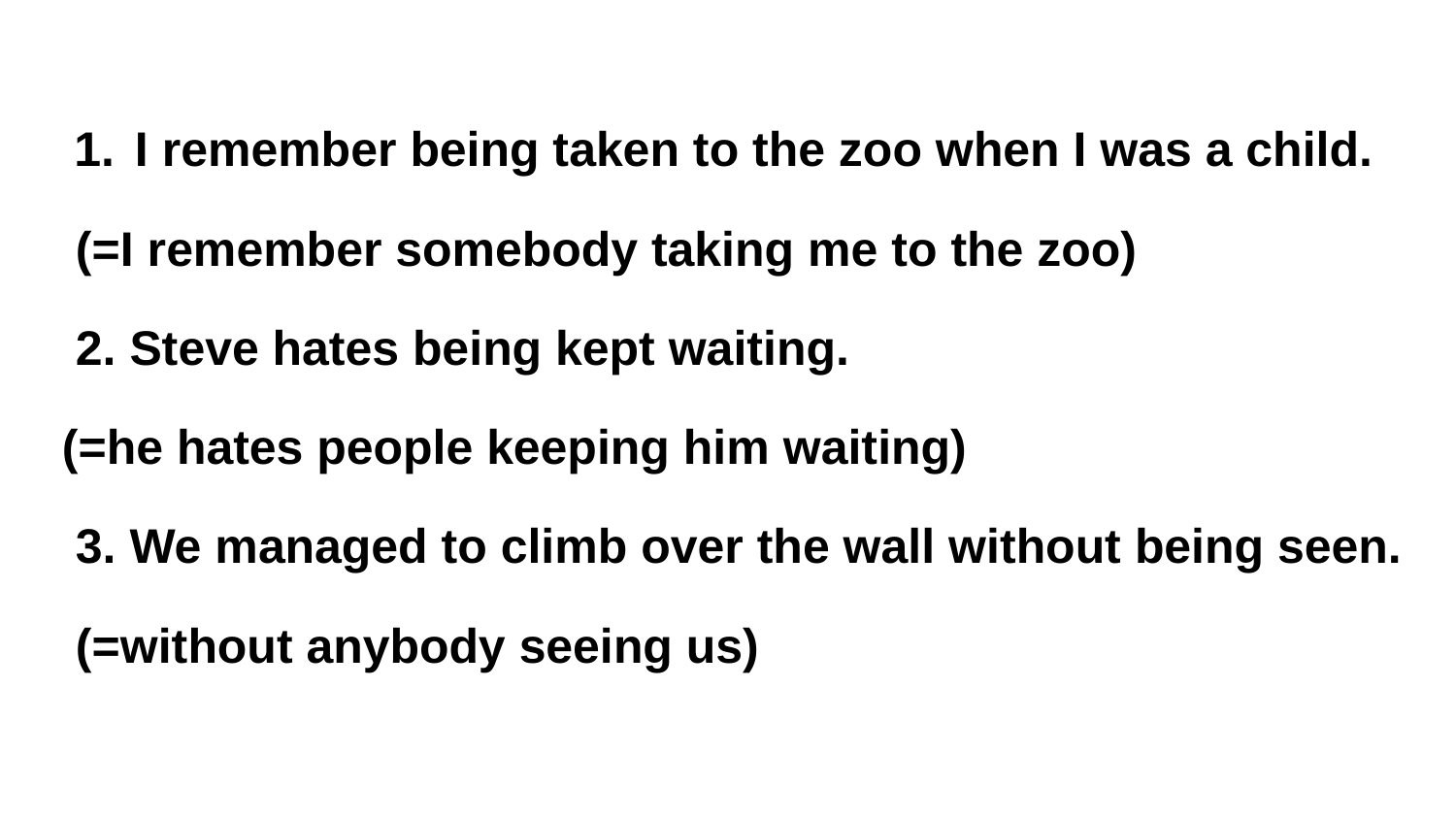

I remember being taken to the zoo when I was a child.
 (=I remember somebody taking me to the zoo)
 2. Steve hates being kept waiting.
(=he hates people keeping him waiting)
 3. We managed to climb over the wall without being seen.
 (=without anybody seeing us)